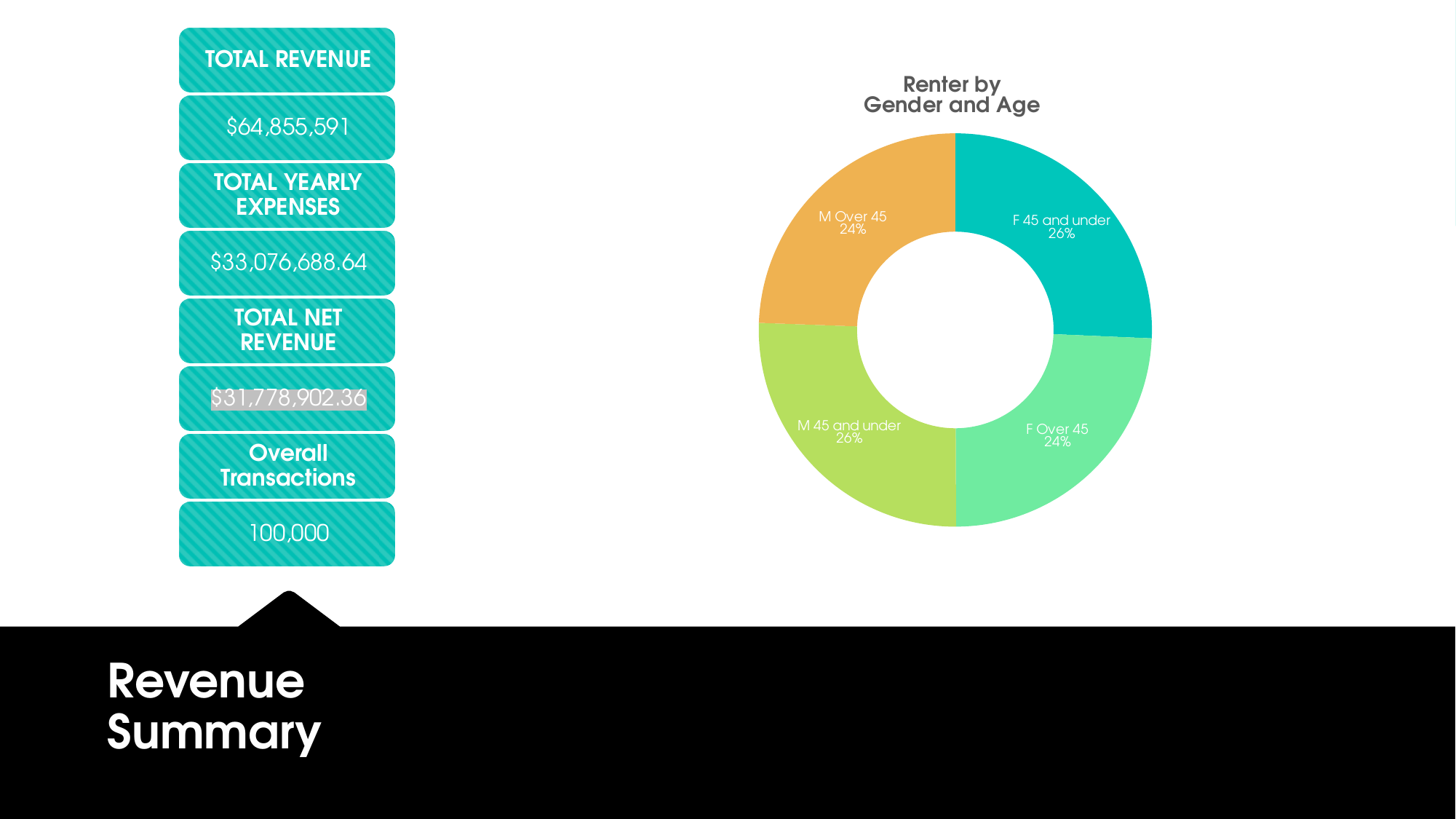

TOTAL REVENUE
$64,855,591
TOTAL YEARLY EXPENSES
$33,076,688.64
TOTAL NET REVENUE
$31,778,902.36
Overall Transactions
100,000

### Chart: Renter by Gender and Age

| Category | Total |
|---|---|
| 45 and under | 25680.0 |
| Over 45 | 24256.0 |
| 45 and under | 25639.0 |
| Over 45 | 24425.0 |
# Revenue Summary